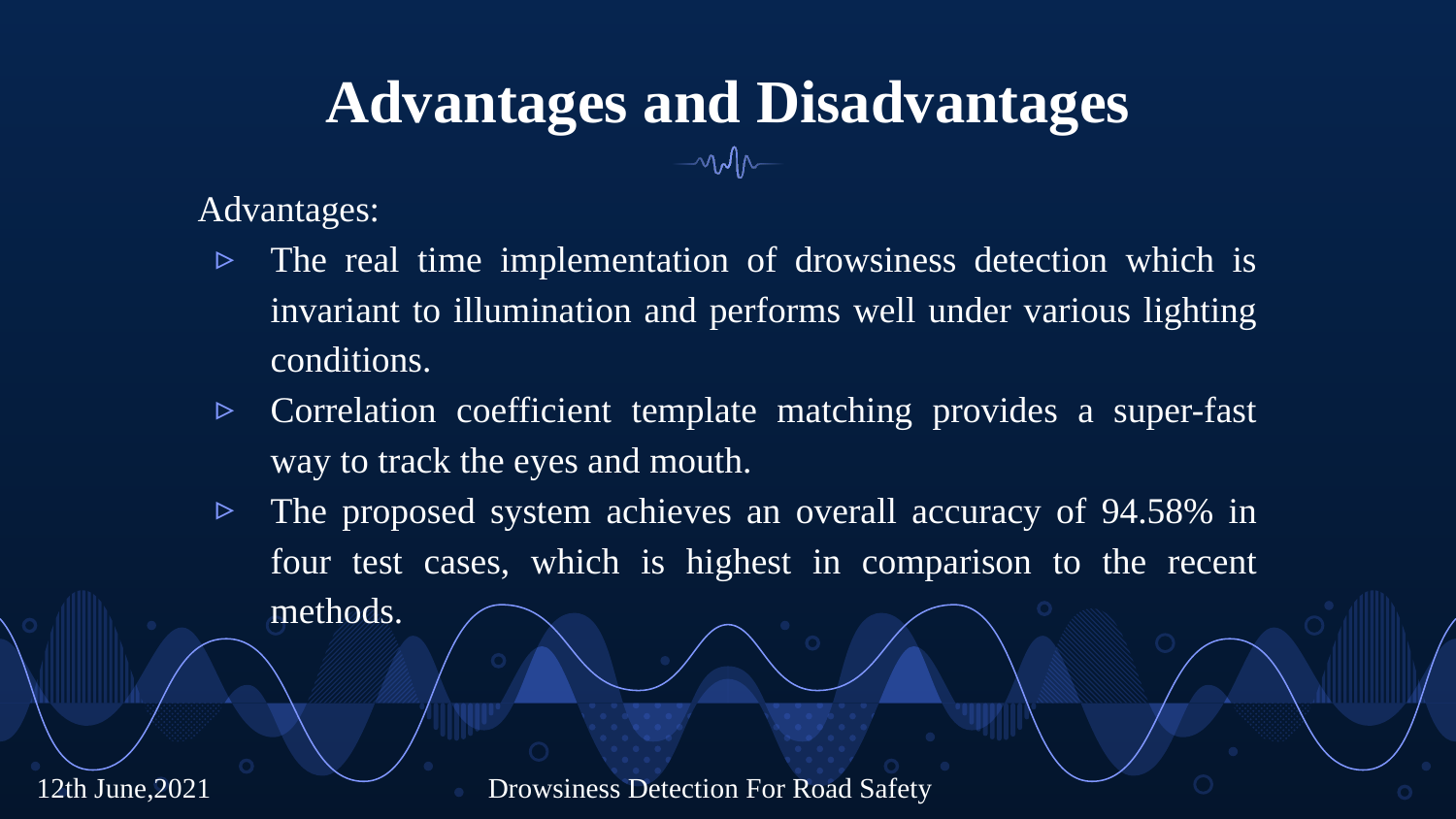

# Advantages and Disadvantages
Advantages:
The real time implementation of drowsiness detection which is invariant to illumination and performs well under various lighting conditions.
Correlation coefficient template matching provides a super-fast way to track the eyes and mouth.
The proposed system achieves an overall accuracy of 94.58% in four test cases, which is highest in comparison to the recent methods.